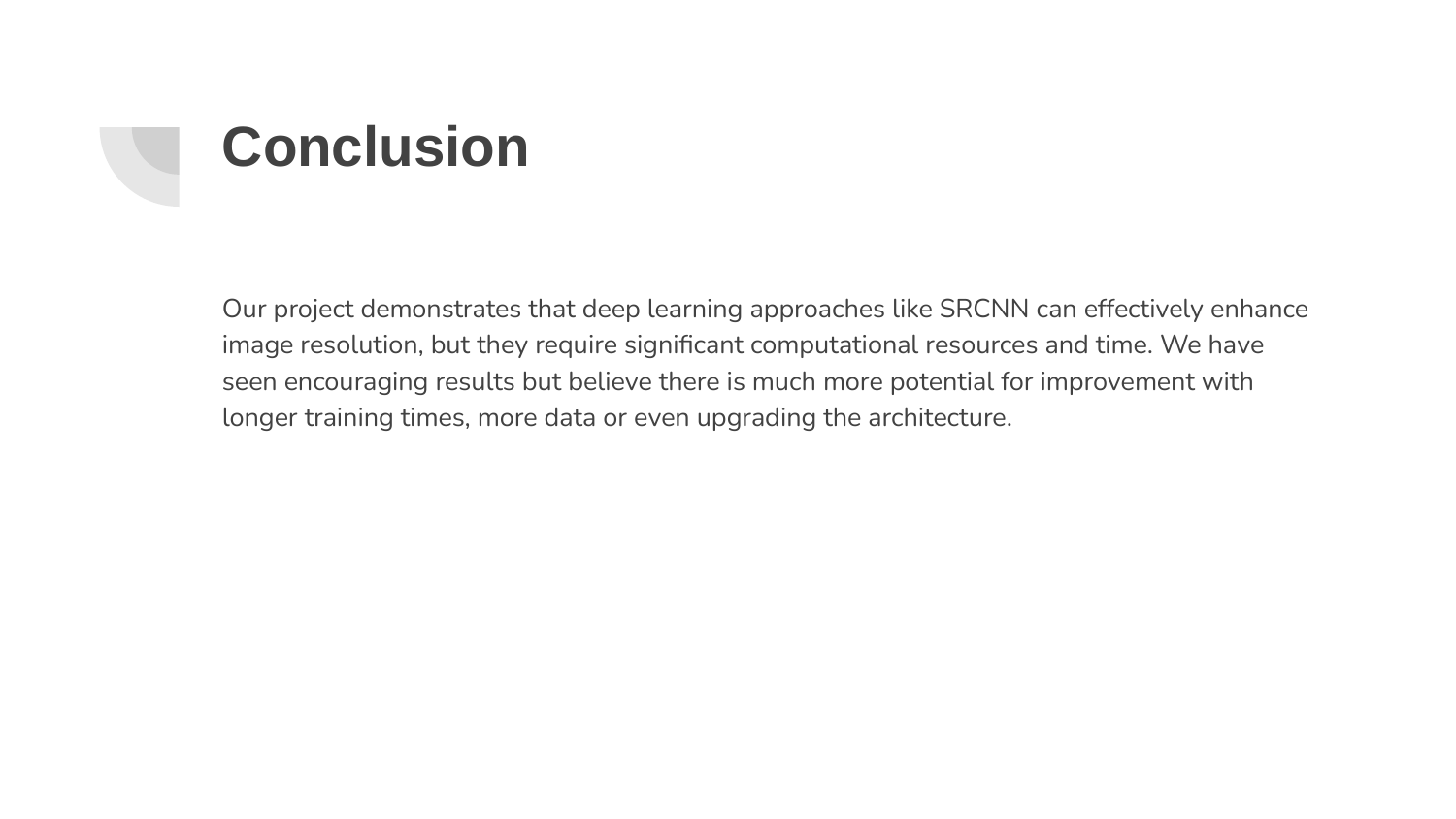

# Conclusion
Our project demonstrates that deep learning approaches like SRCNN can effectively enhance image resolution, but they require significant computational resources and time. We have seen encouraging results but believe there is much more potential for improvement with longer training times, more data or even upgrading the architecture.